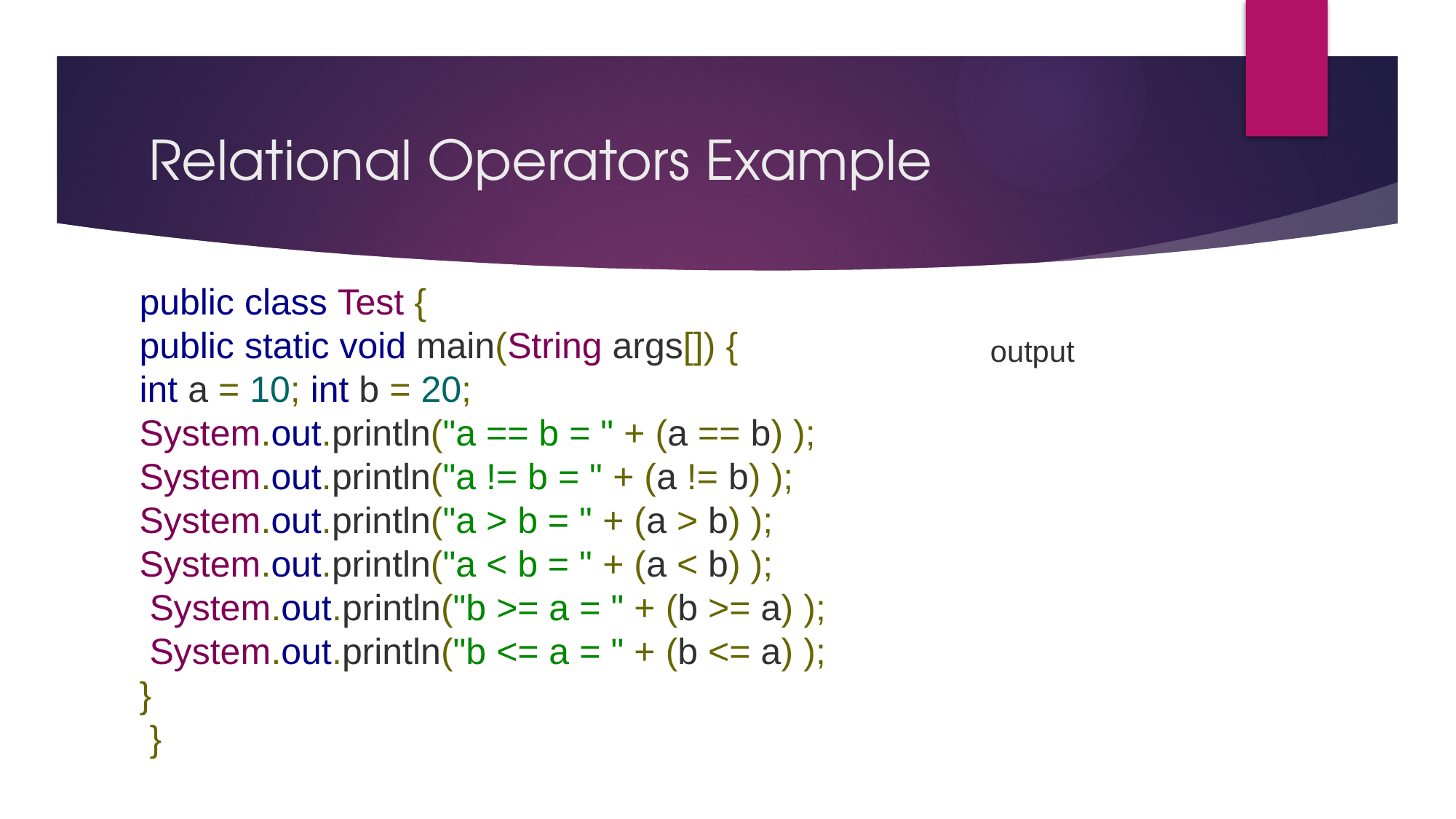

# Relational Operators Example

output

public class Test {
public static void main(String args[]) {
int a = 10; int b = 20;
System.out.println("a == b = " + (a == b) );
System.out.println("a != b = " + (a != b) );
System.out.println("a > b = " + (a > b) );
System.out.println("a < b = " + (a < b) );
 System.out.println("b >= a = " + (b >= a) );
 System.out.println("b <= a = " + (b <= a) );
}
 }